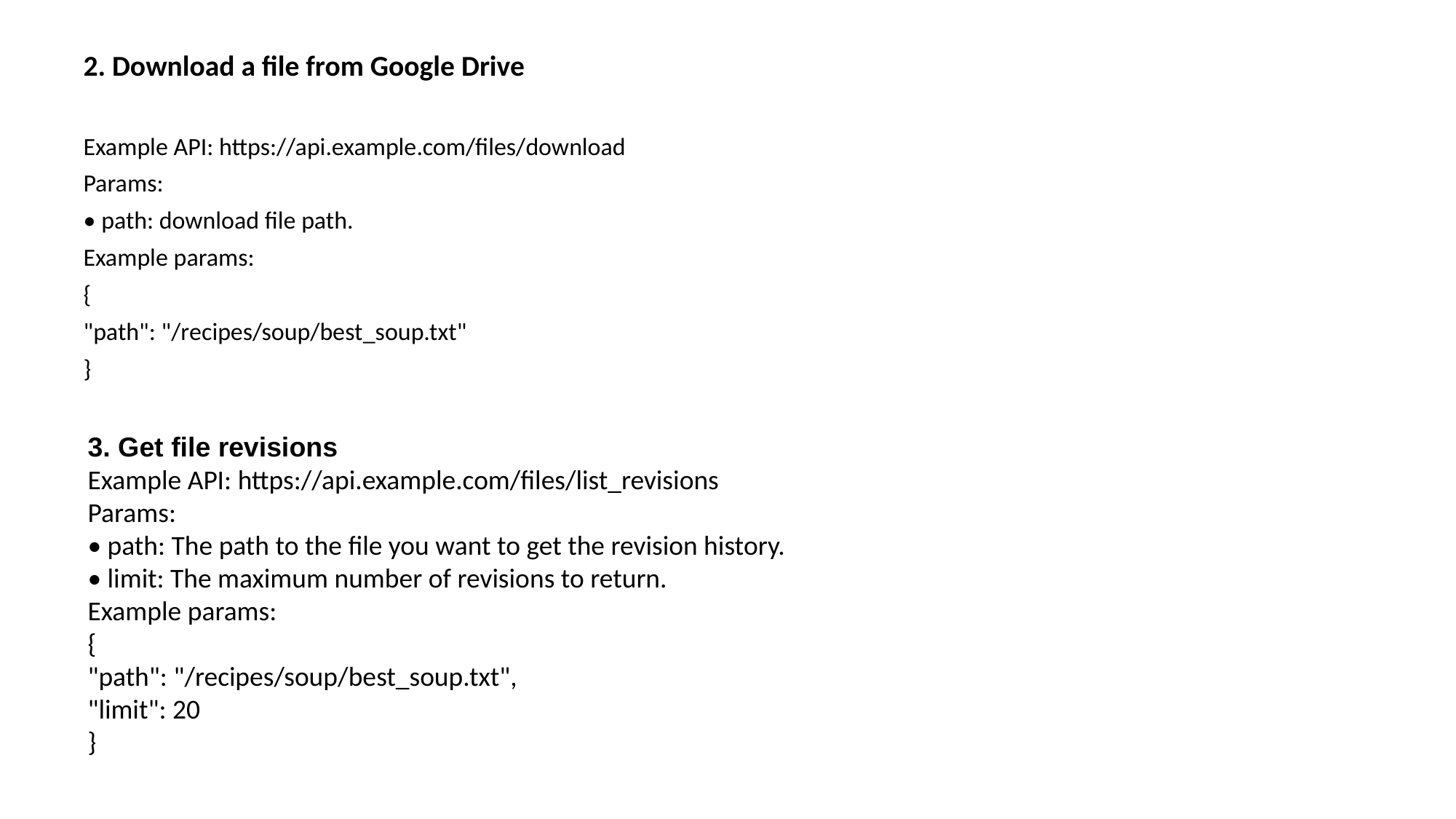

2. Download a file from Google Drive

Example API: https://api.example.com/files/download
Params:
• path: download file path.
Example params:
{
"path": "/recipes/soup/best_soup.txt"
}
3. Get file revisions
Example API: https://api.example.com/files/list_revisions
Params:
• path: The path to the file you want to get the revision history.
• limit: The maximum number of revisions to return.
Example params:
{
"path": "/recipes/soup/best_soup.txt",
"limit": 20
}